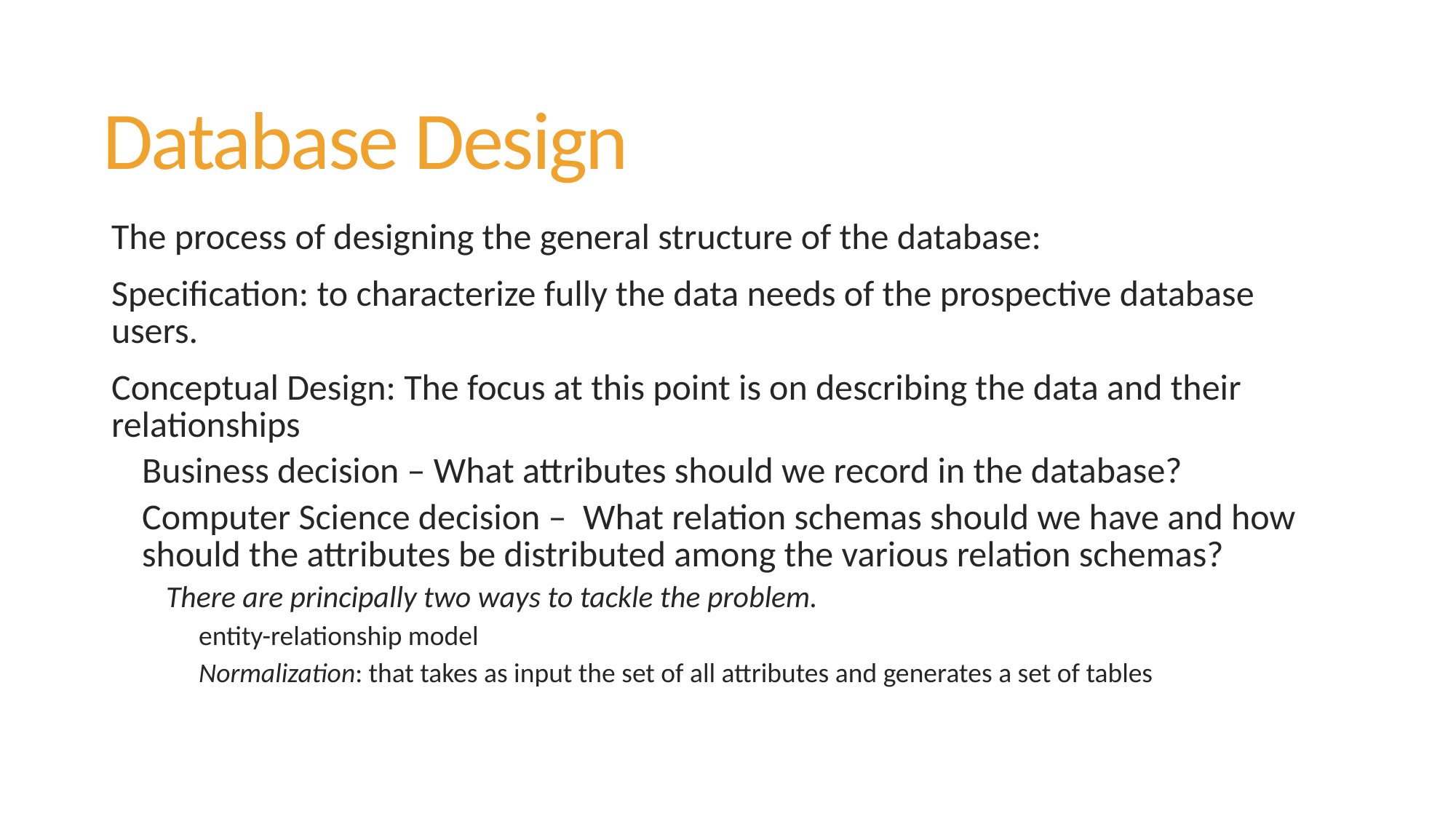

Database Design

The process of designing the general structure of the database:
Specification: to characterize fully the data needs of the prospective database users.
Conceptual Design: The focus at this point is on describing the data and their relationships
Business decision – What attributes should we record in the database?
Computer Science decision –  What relation schemas should we have and how should the attributes be distributed among the various relation schemas?
There are principally two ways to tackle the problem.
entity-relationship model
Normalization: that takes as input the set of all attributes and generates a set of tables